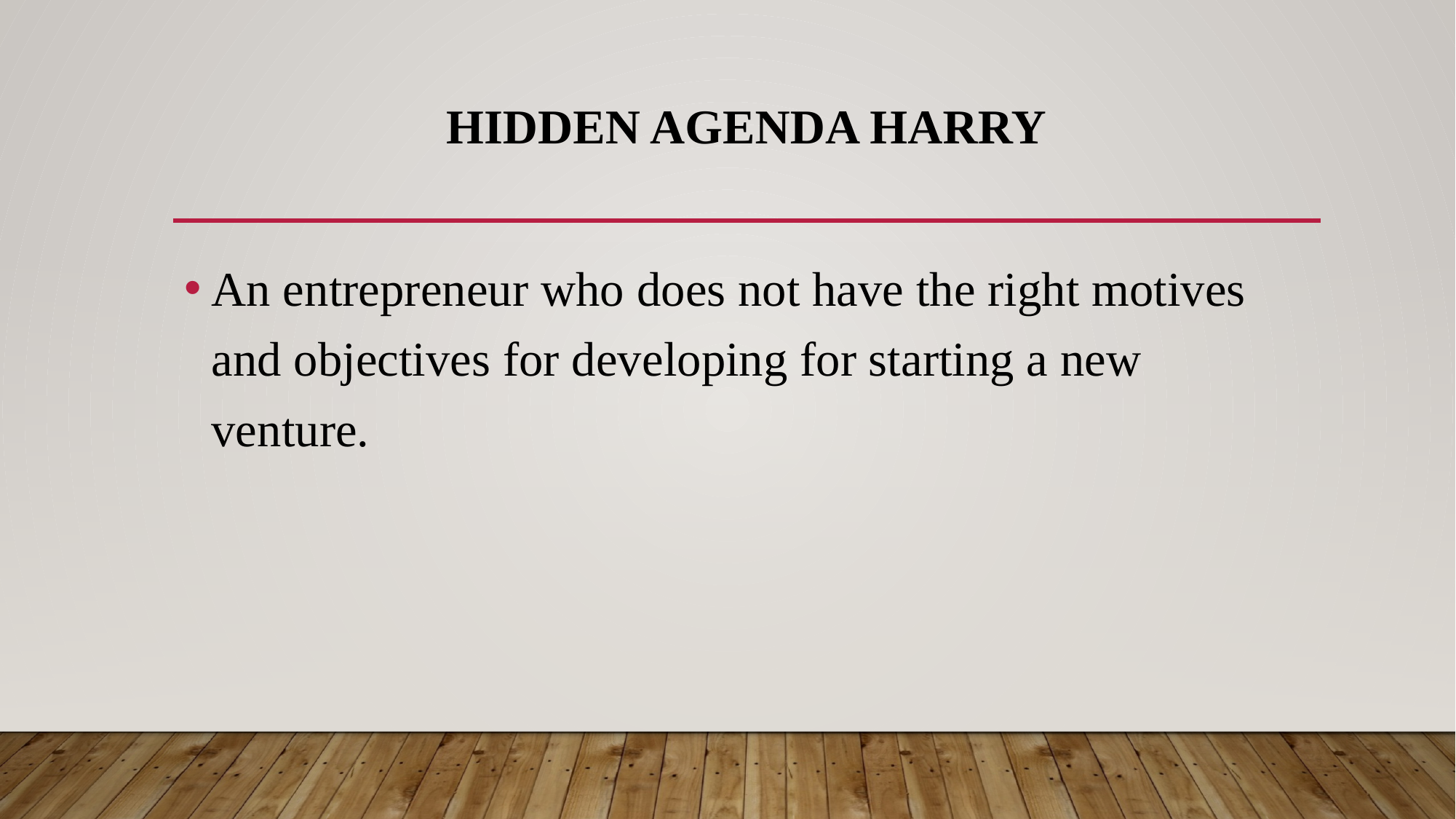

# Hidden Agenda Harry
An entrepreneur who does not have the right motives and objectives for developing for starting a new venture.